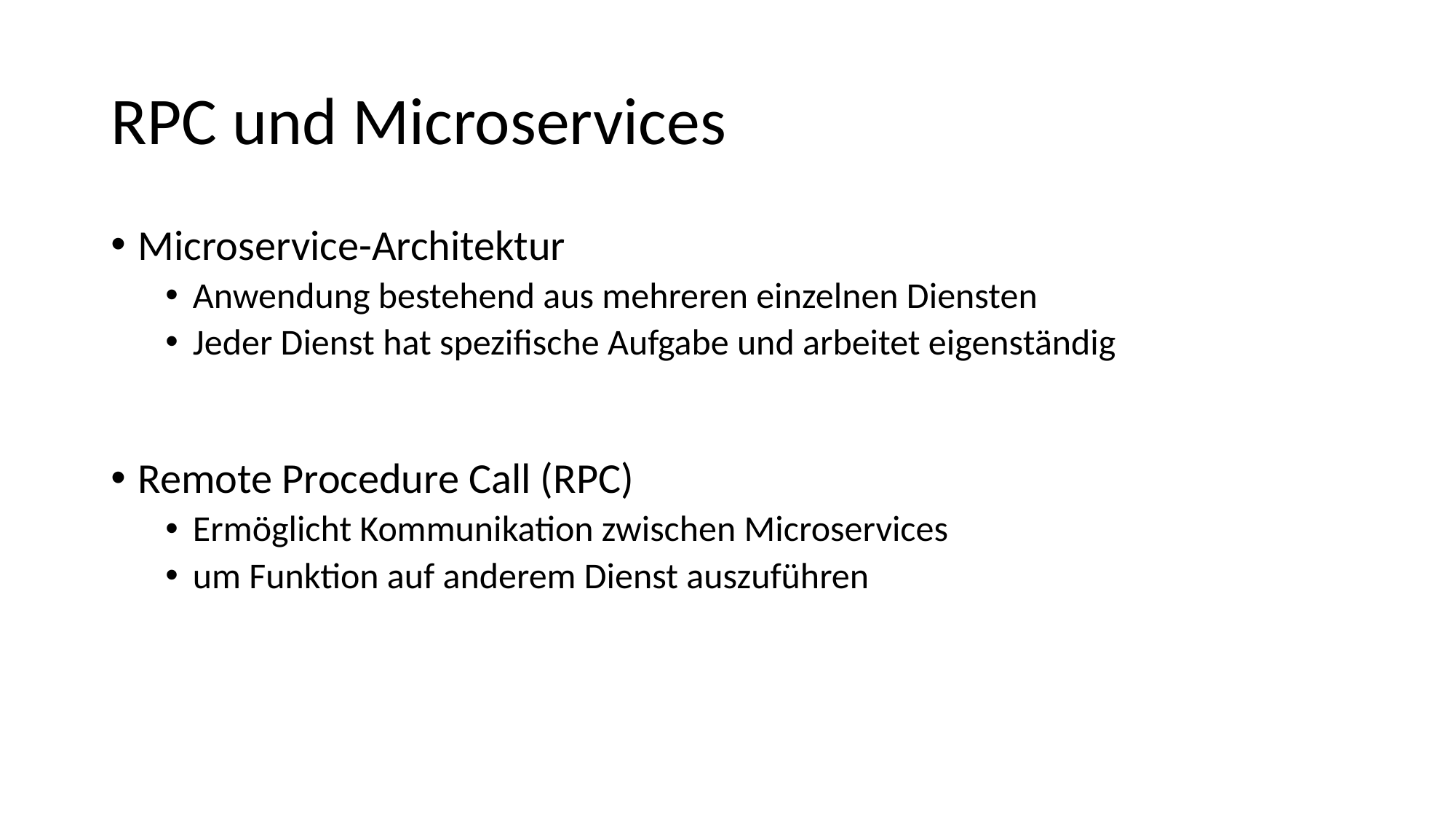

# RPC und Microservices
Microservice-Architektur
Anwendung bestehend aus mehreren einzelnen Diensten
Jeder Dienst hat spezifische Aufgabe und arbeitet eigenständig
Remote Procedure Call (RPC)
Ermöglicht Kommunikation zwischen Microservices
um Funktion auf anderem Dienst auszuführen